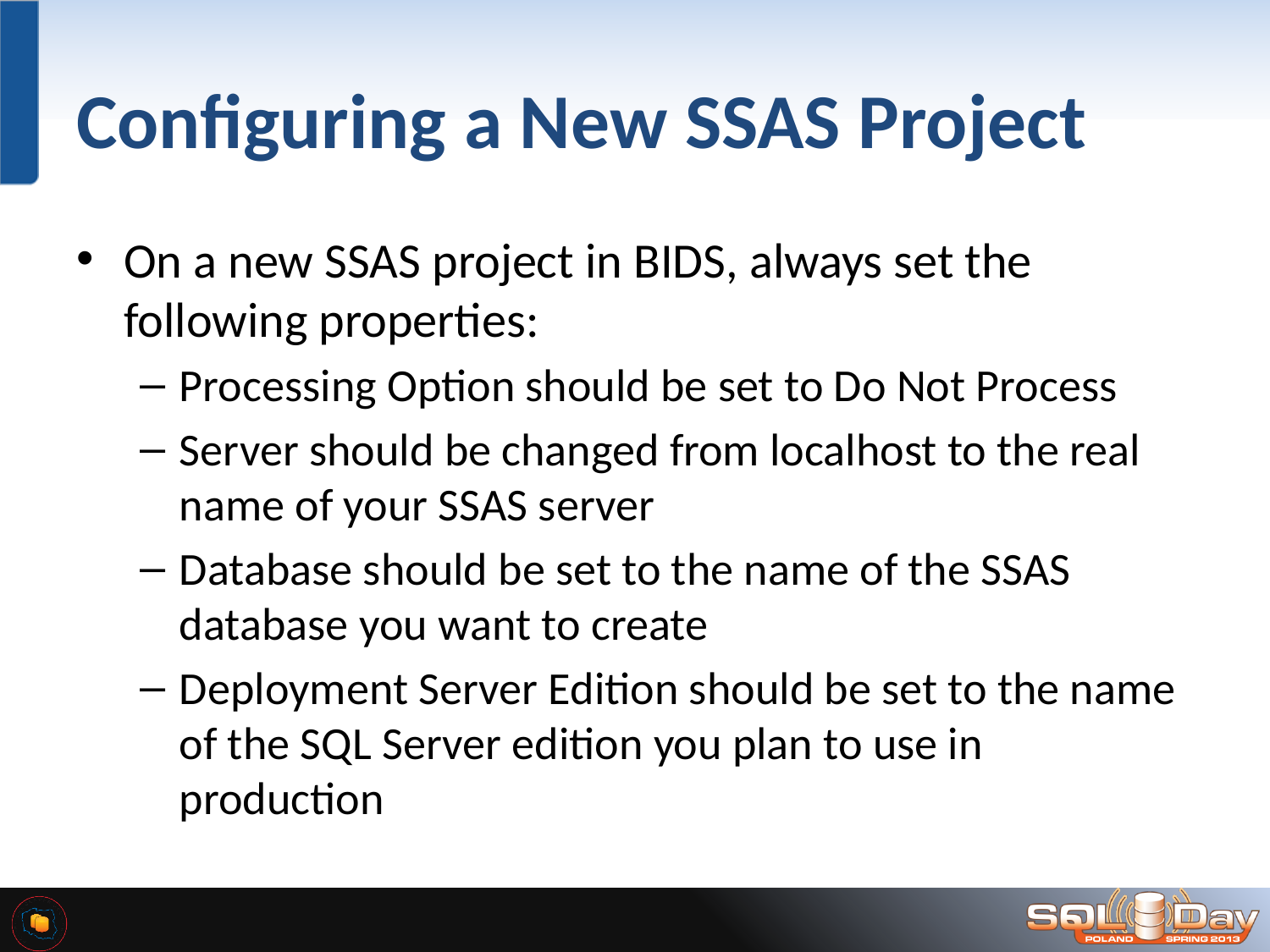

# Configuring a New SSAS Project
On a new SSAS project in BIDS, always set the following properties:
Processing Option should be set to Do Not Process
Server should be changed from localhost to the real name of your SSAS server
Database should be set to the name of the SSAS database you want to create
Deployment Server Edition should be set to the name of the SQL Server edition you plan to use in production